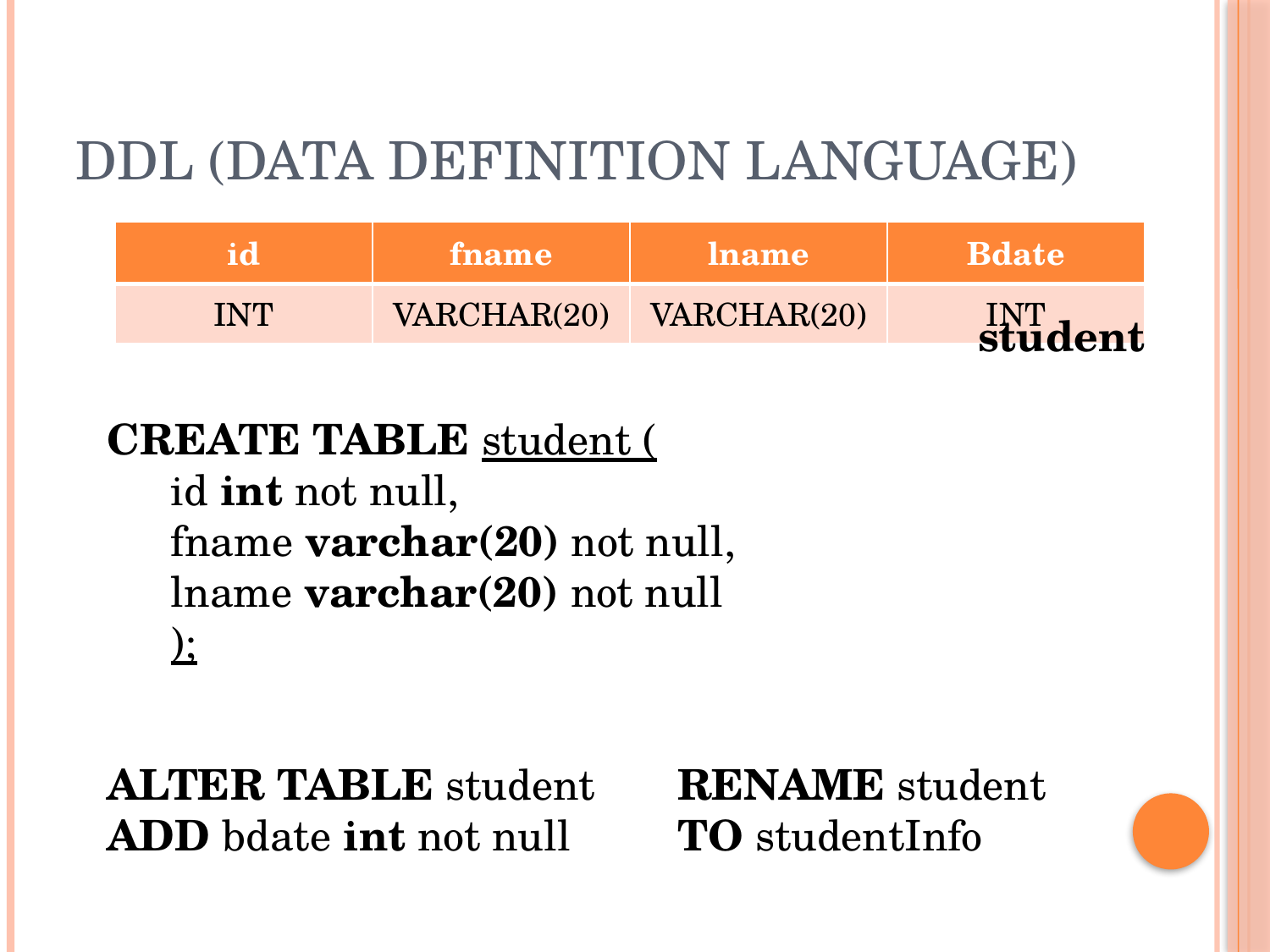

# Ddl (data defınıtıon language)
| id | fname | lname | Bdate |
| --- | --- | --- | --- |
| INT | VARCHAR(20) | VARCHAR(20) | INT |
student
CREATE TABLE student (
id int not null,
fname varchar(20) not null,
lname varchar(20) not null
);
ALTER TABLE student
ADD bdate int not null
RENAME student
TO studentInfo